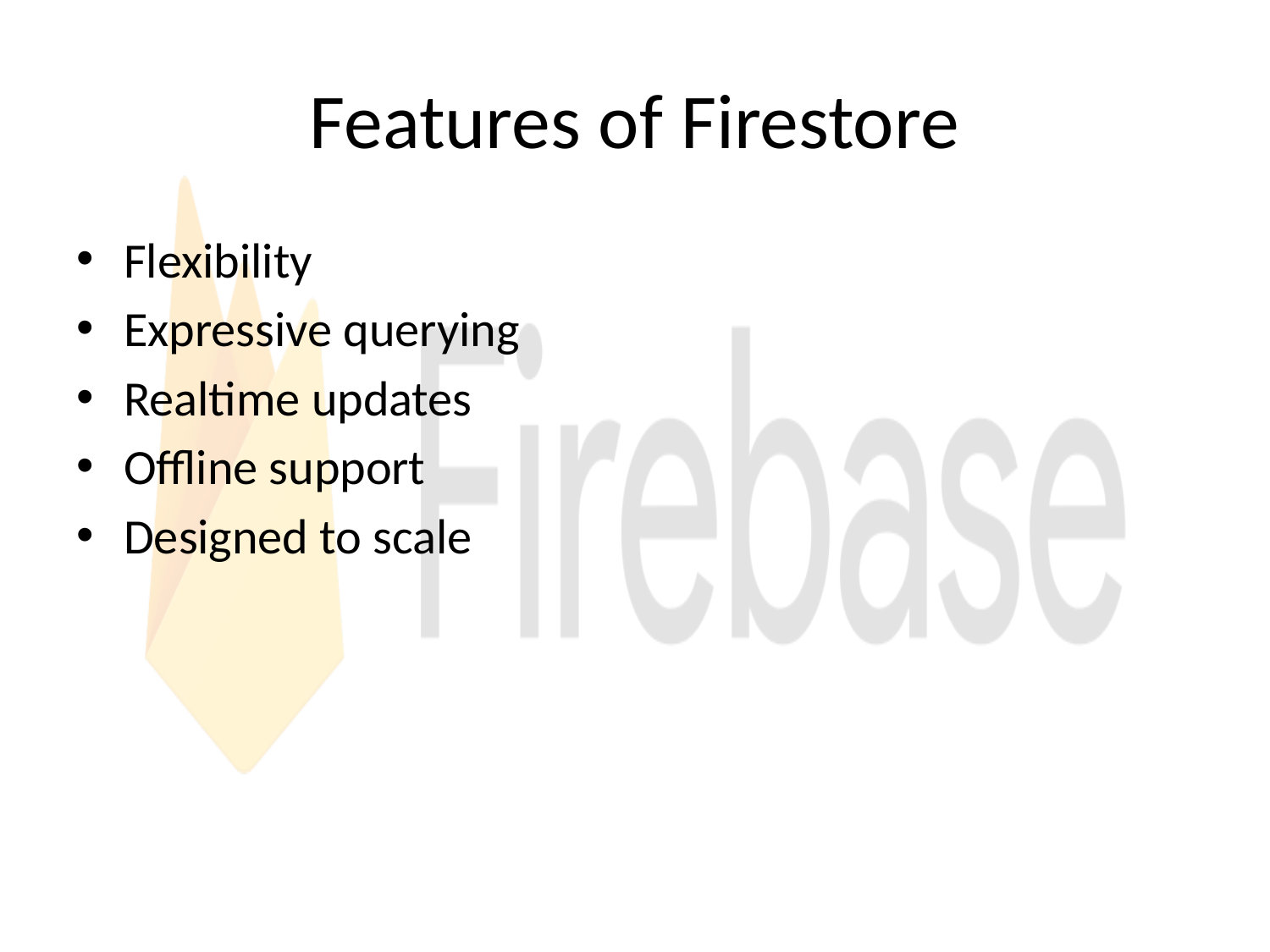

# Features of Firestore
Flexibility
Expressive querying
Realtime updates
Offline support
Designed to scale